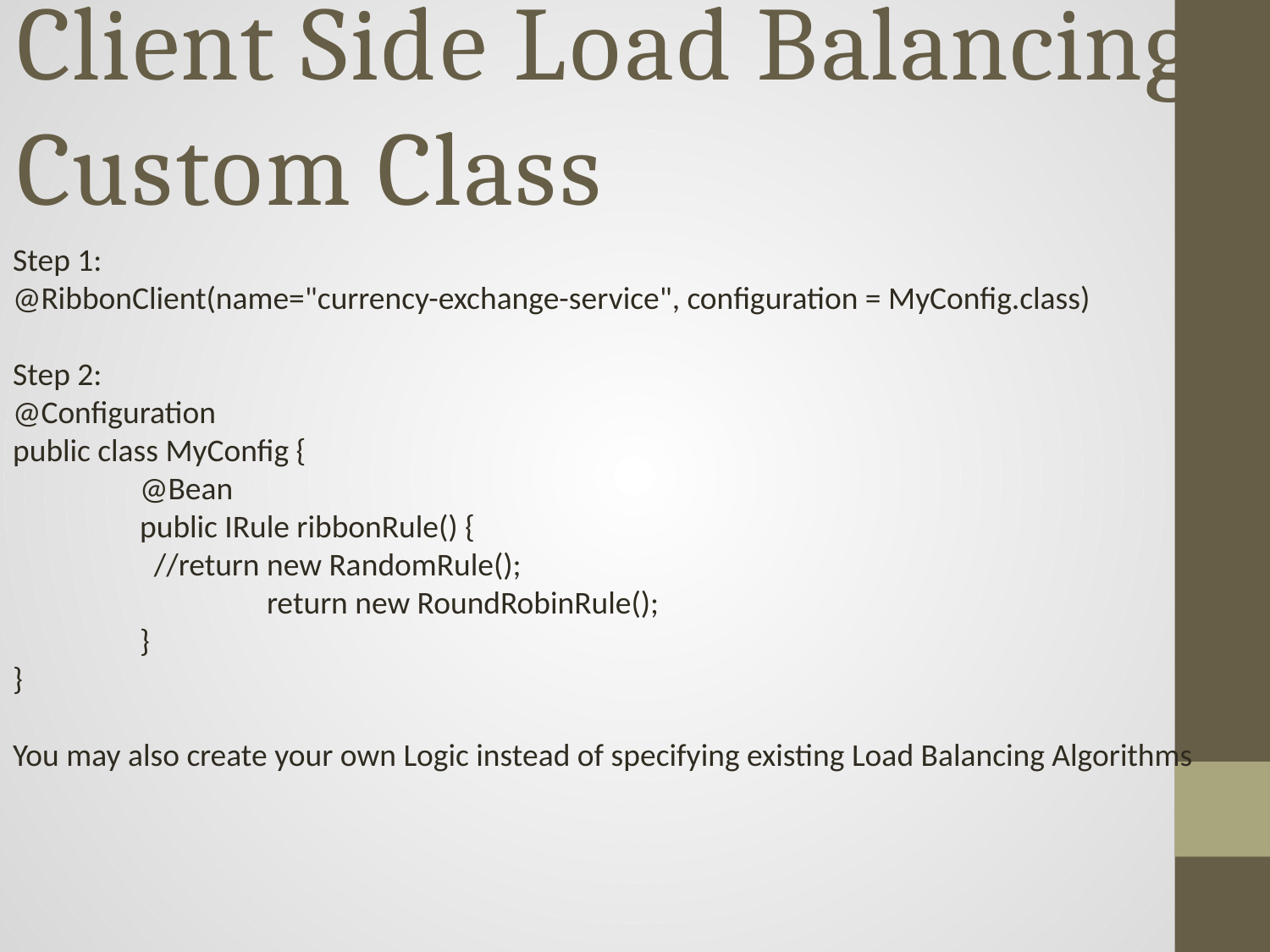

# Client Side Load Balancing Custom Class
Step 1:
@RibbonClient(name="currency-exchange-service", configuration = MyConfig.class)

Step 2:
@Configuration
public class MyConfig {
	@Bean
	public IRule ribbonRule() {
	  //return new RandomRule();
		return new RoundRobinRule();
	}
}

You may also create your own Logic instead of specifying existing Load Balancing Algorithms